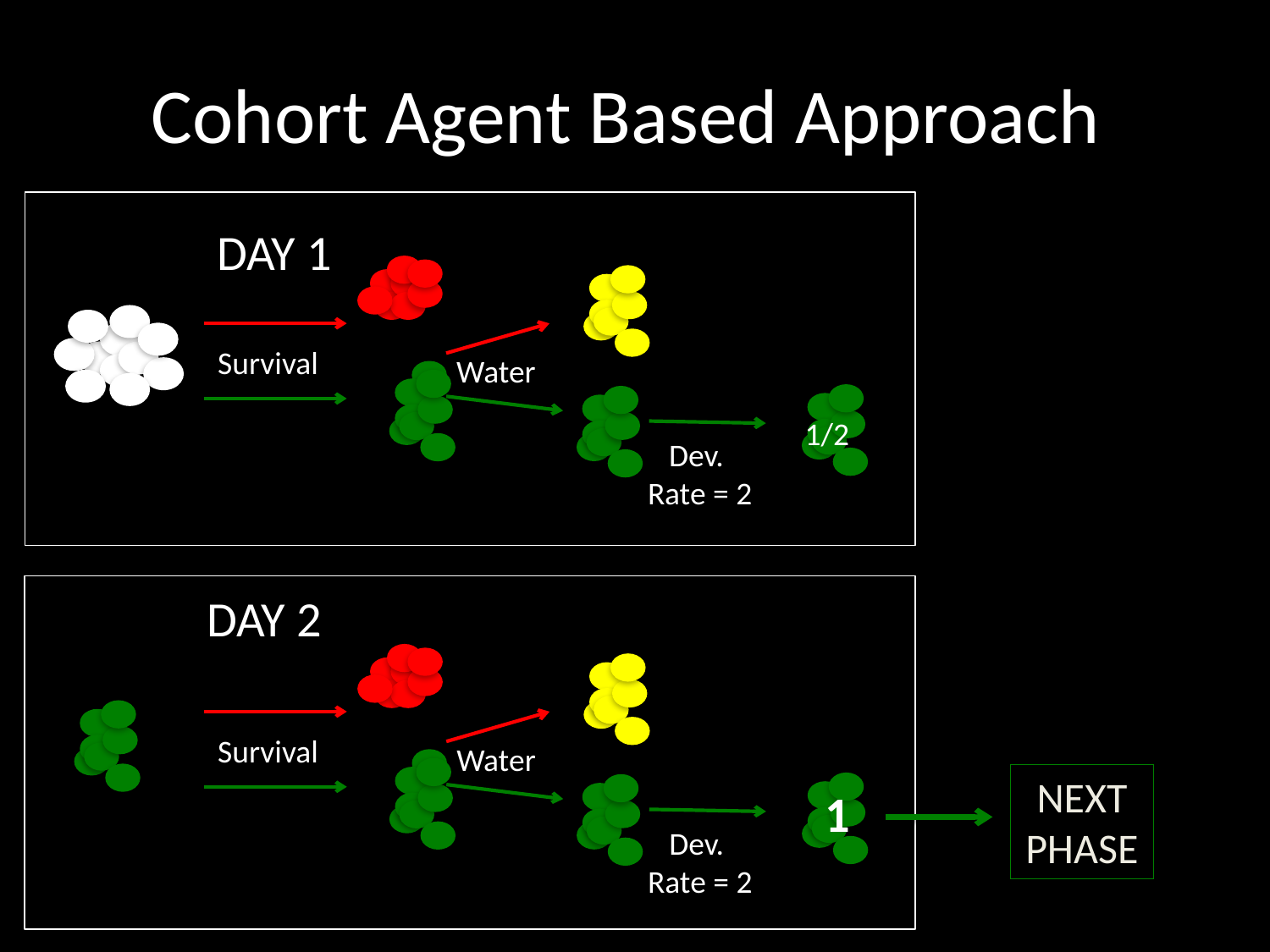

# Cohort Agent Based Approach

DAY 1

Survival
Water

1/2
Dev.
Rate = 2

DAY 2

Survival
Water

NEXT
PHASE

1

Dev.
Rate = 2